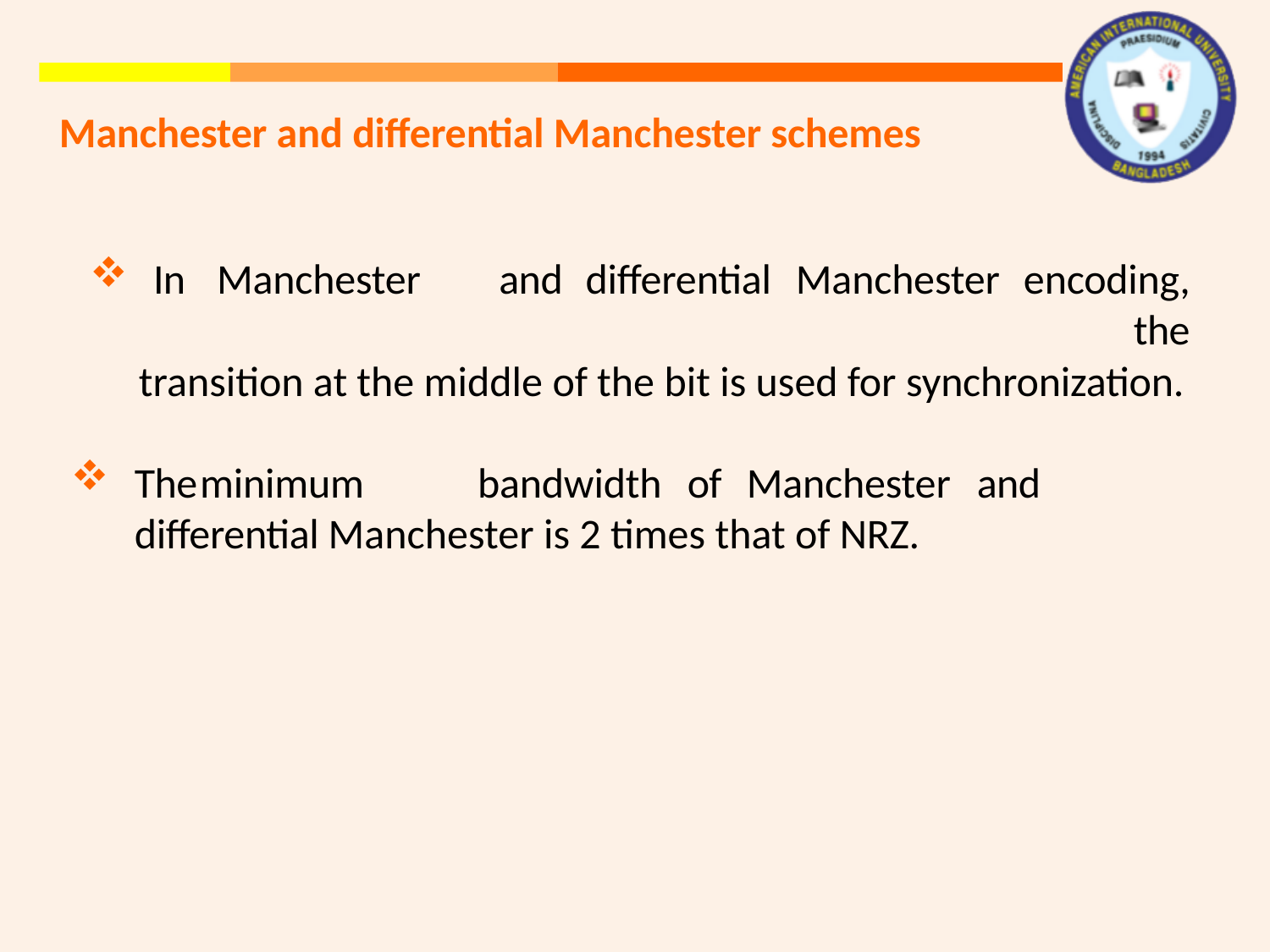

# Manchester and differential Manchester schemes
In	Manchester	and	differential	Manchester	encoding,	the
transition at the middle of the bit is used for synchronization.
The	minimum	bandwidth	of	Manchester	and	differential Manchester is 2 times that of NRZ.